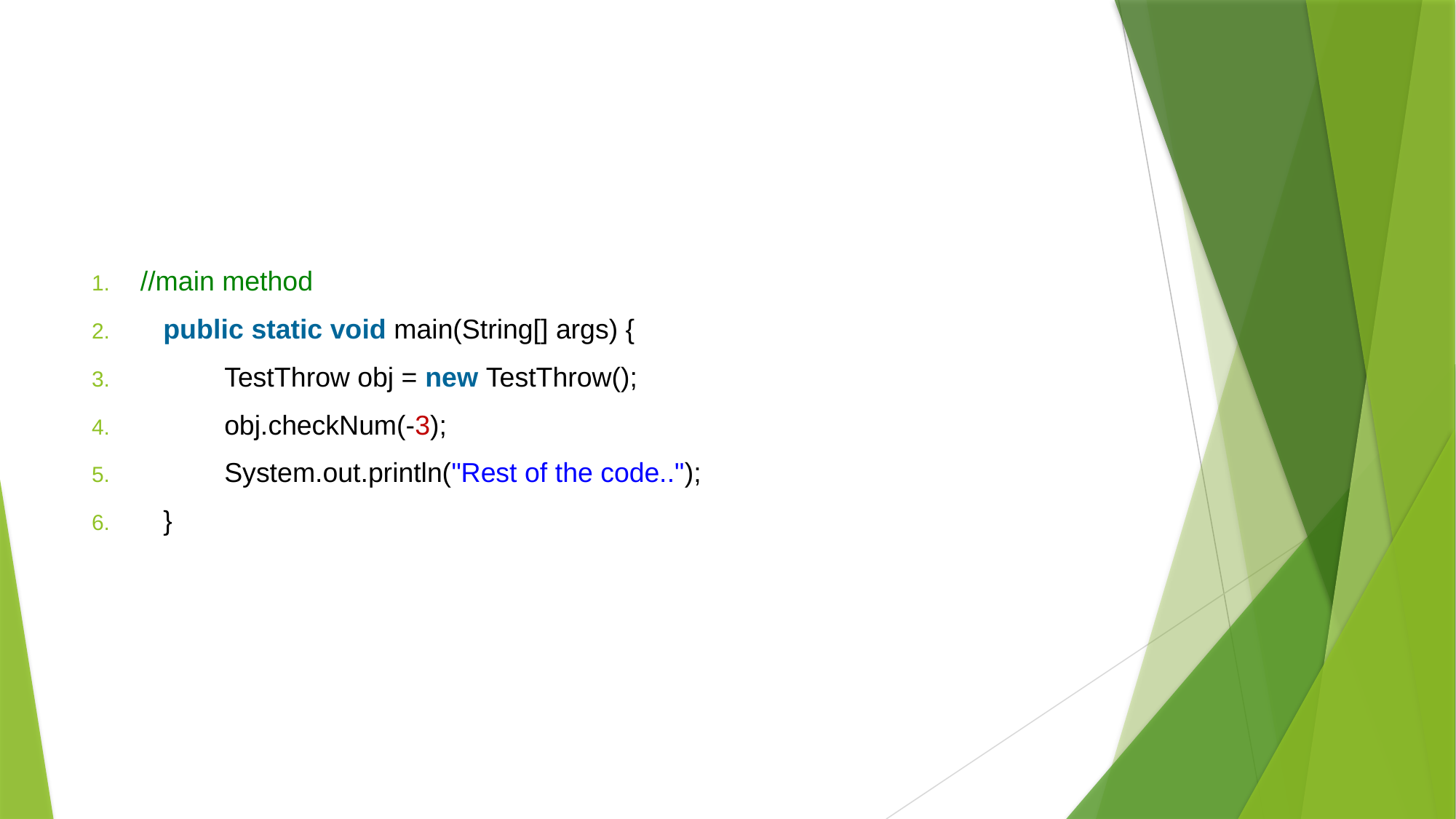

#
 //main method
    public static void main(String[] args) {
            TestThrow obj = new TestThrow();
            obj.checkNum(-3);
            System.out.println("Rest of the code..");
    }